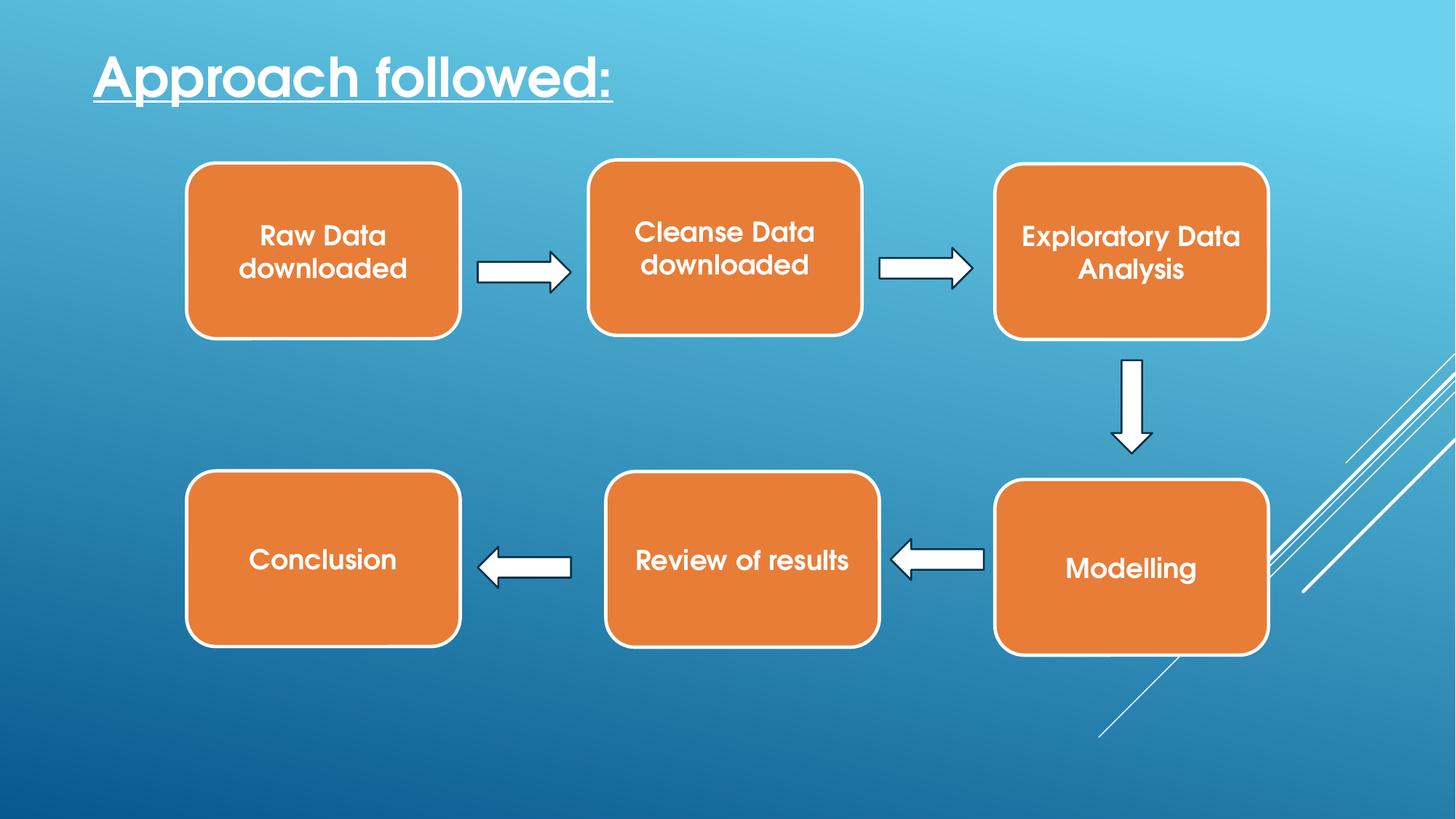

Approach followed:

Cleanse Data downloaded
Raw Data downloaded
Exploratory Data Analysis

Conclusion
Review of results
Modelling